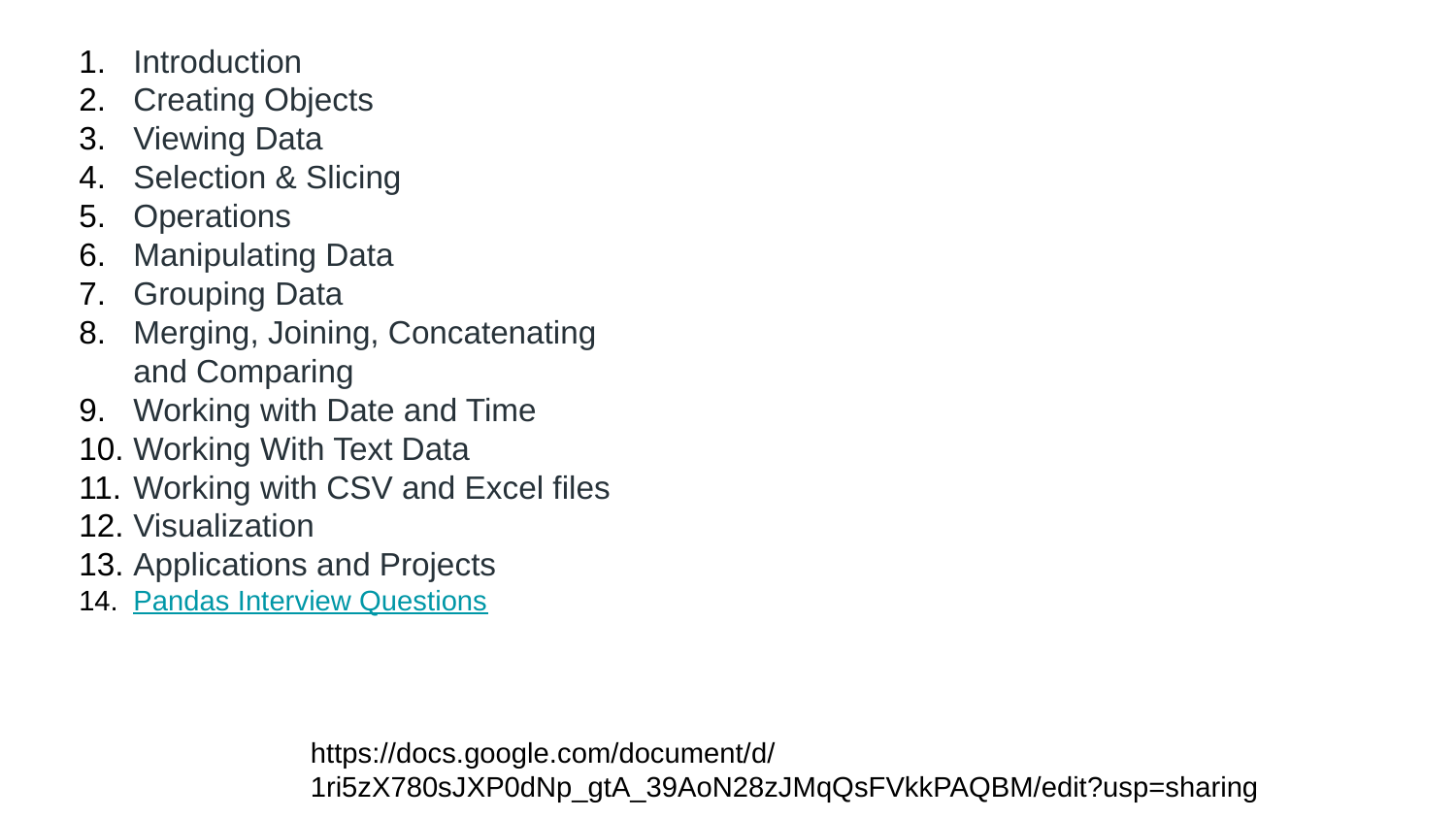

Introduction
Creating Objects
Viewing Data
Selection & Slicing
Operations
Manipulating Data
Grouping Data
Merging, Joining, Concatenating and Comparing
Working with Date and Time
Working With Text Data
Working with CSV and Excel files
Visualization
Applications and Projects
Pandas Interview Questions
https://docs.google.com/document/d/1ri5zX780sJXP0dNp_gtA_39AoN28zJMqQsFVkkPAQBM/edit?usp=sharing